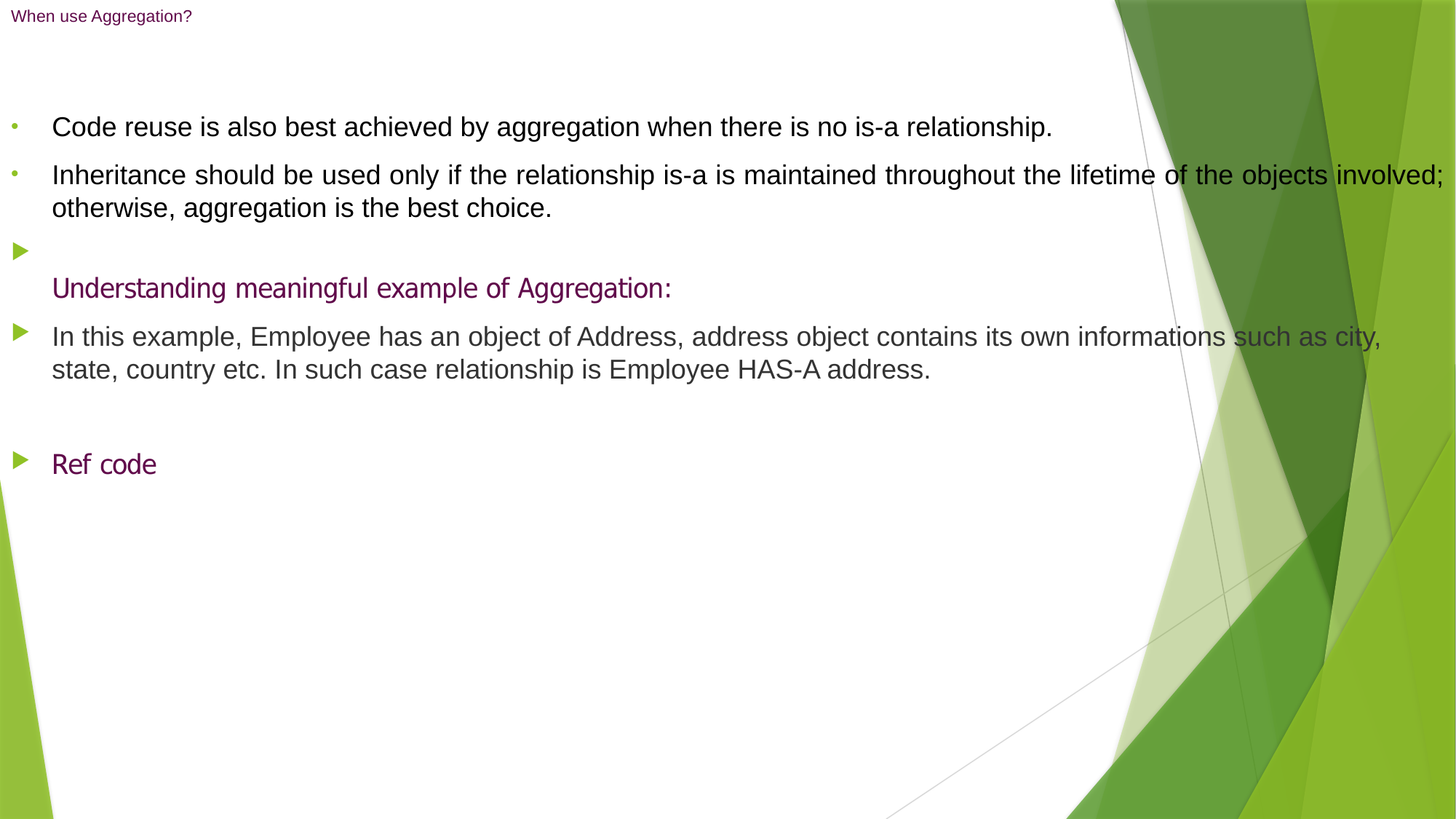

# When use Aggregation?
Code reuse is also best achieved by aggregation when there is no is-a relationship.
Inheritance should be used only if the relationship is-a is maintained throughout the lifetime of the objects involved; otherwise, aggregation is the best choice.
Understanding meaningful example of Aggregation:
In this example, Employee has an object of Address, address object contains its own informations such as city, state, country etc. In such case relationship is Employee HAS-A address.

Ref code